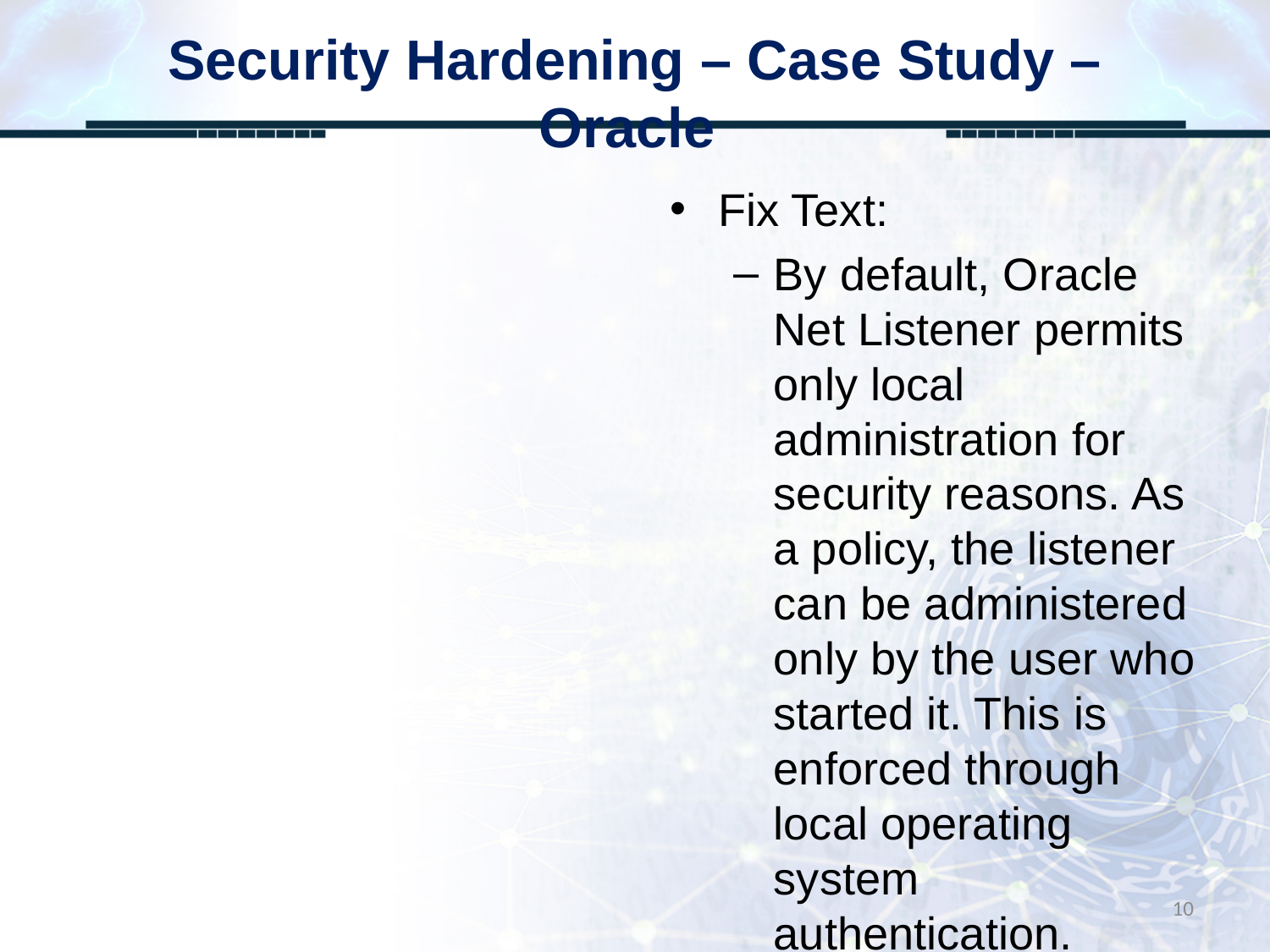

# Security Hardening – Case Study – Oracle
Fix Text:
By default, Oracle Net Listener permits only local administration for security reasons. As a policy, the listener can be administered only by the user who started it. This is enforced through local operating system authentication.
10